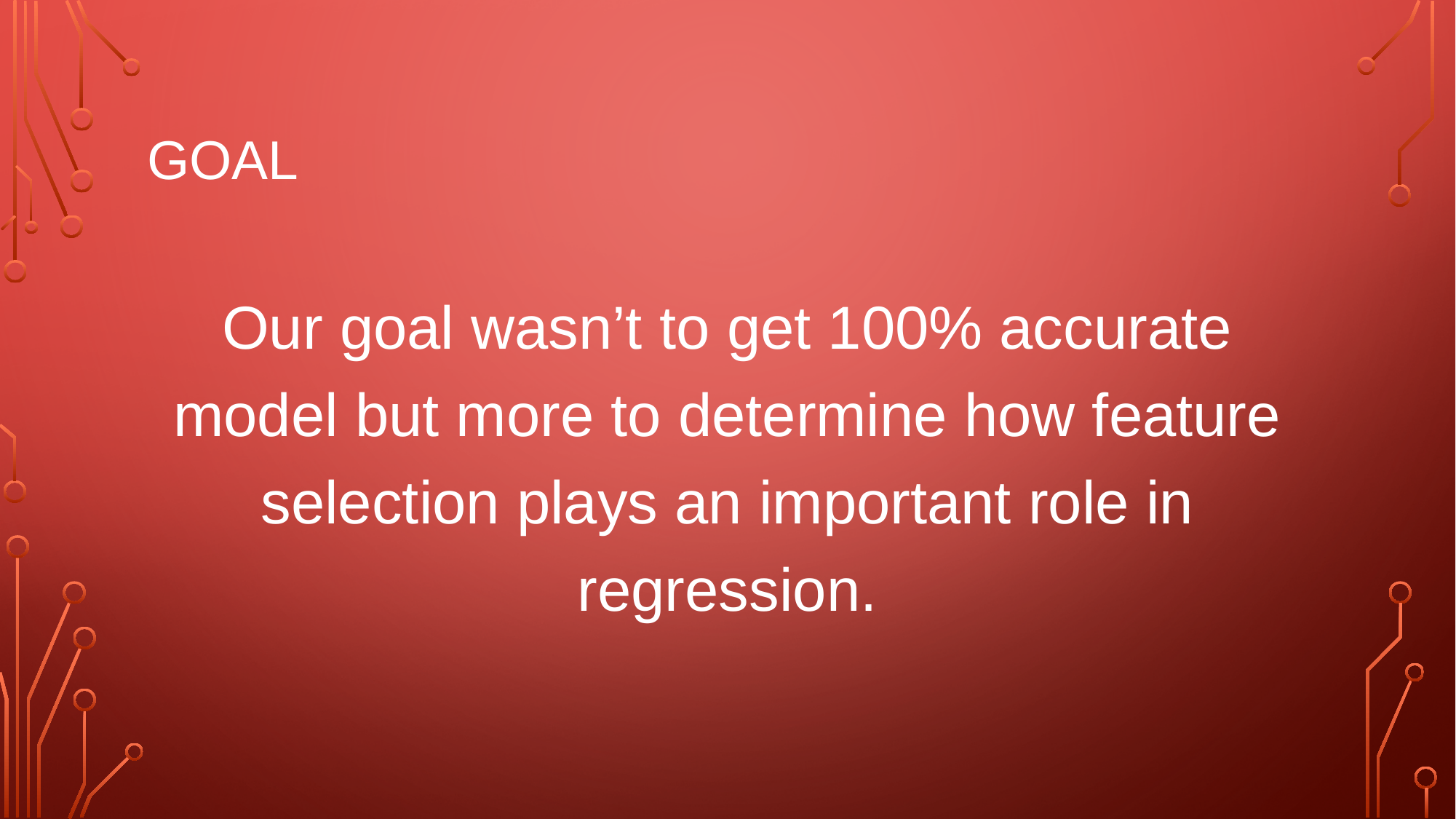

# GOAL
Our goal wasn’t to get 100% accurate model but more to determine how feature selection plays an important role in regression.